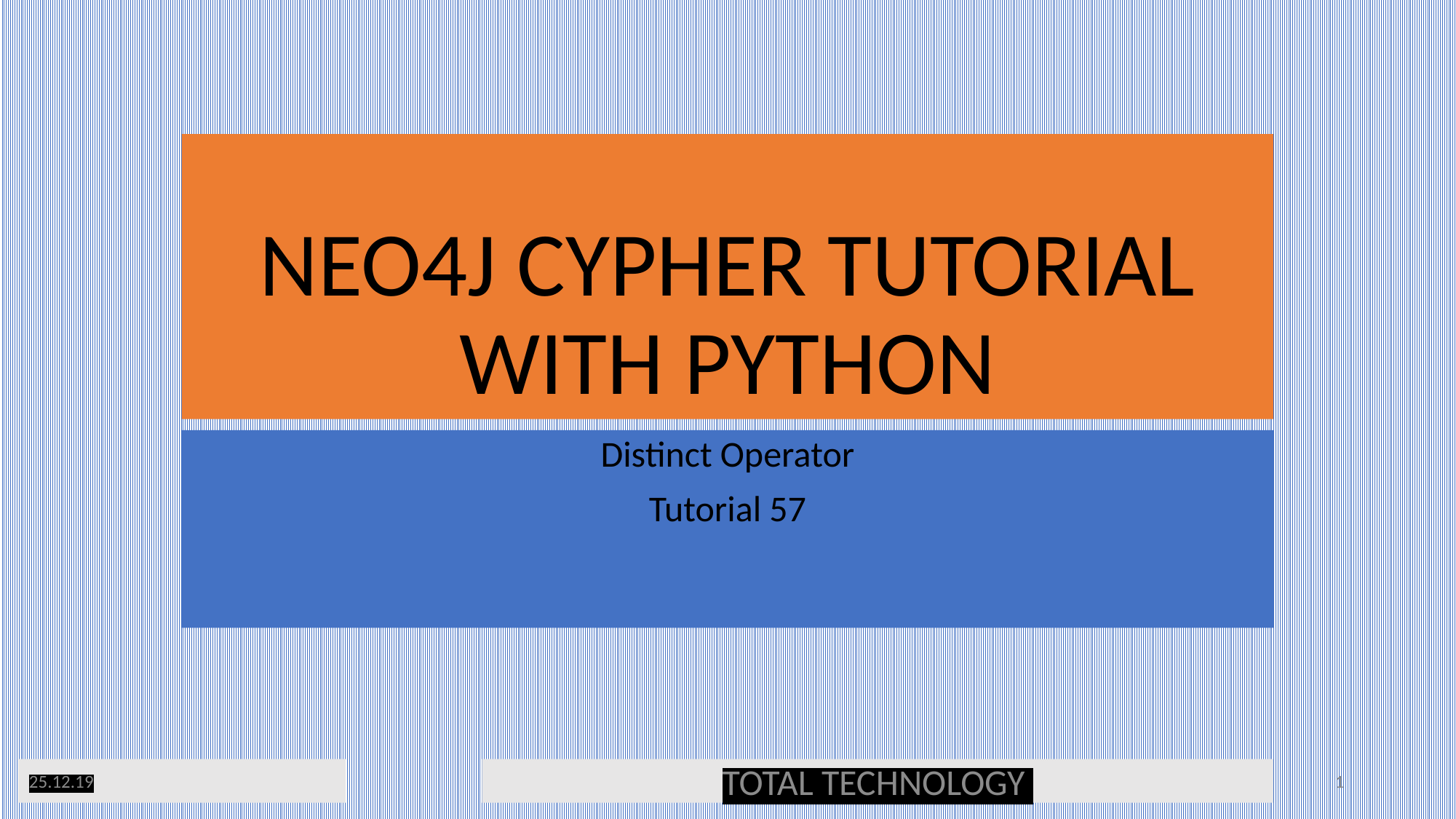

# NEO4J CYPHER TUTORIAL WITH PYTHON
Distinct Operator
Tutorial 57

25.12.19
TOTAL TECHNOLOGY
1